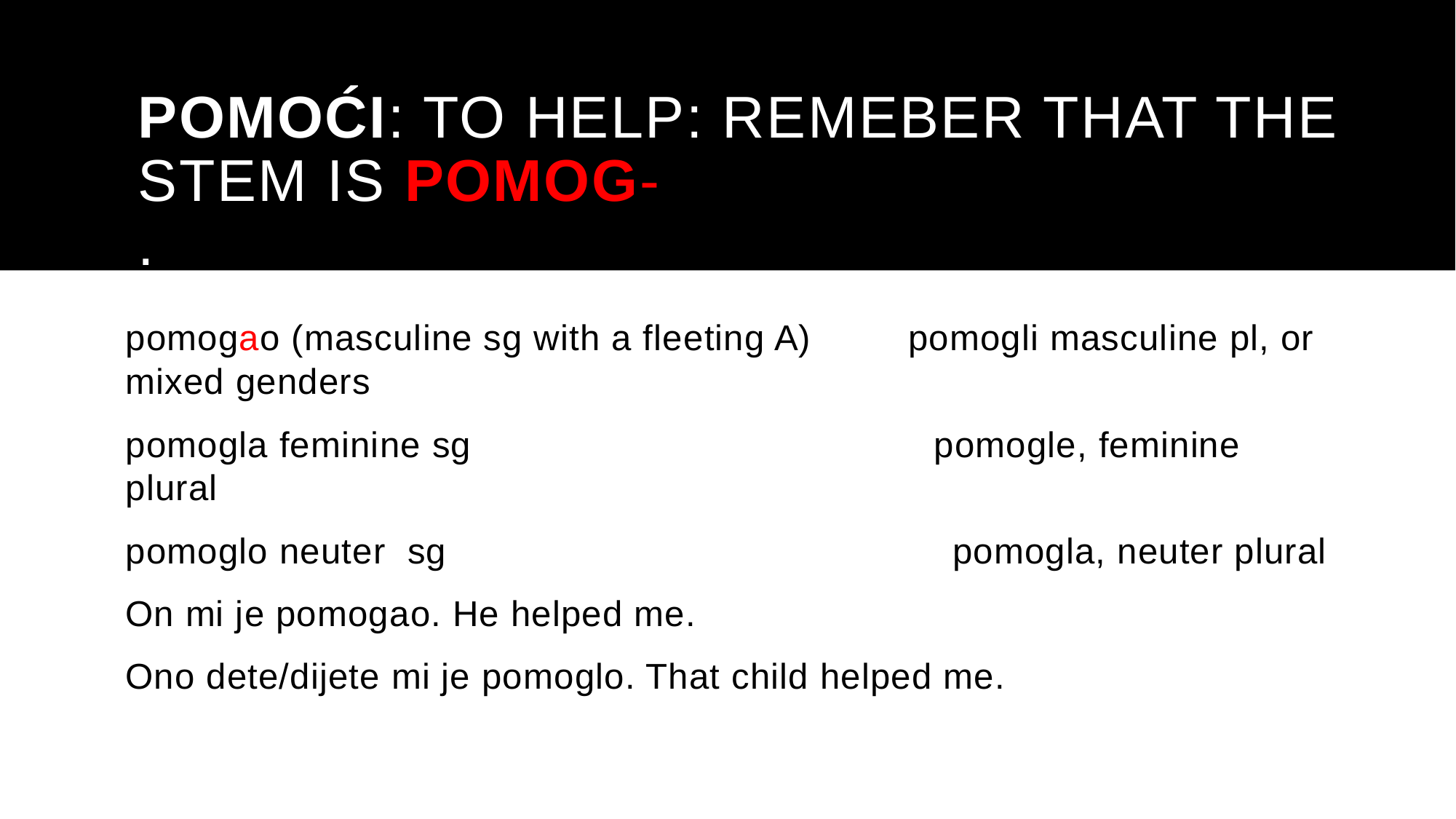

# Pomoći: to help: Remeber that the stem is pomog- .
pomogao (masculine sg with a fleeting A)         pomogli masculine pl, or mixed genders
pomogla feminine sg                                           pomogle, feminine plural
pomoglo neuter  sg                                               pomogla, neuter plural
On mi je pomogao. He helped me.
Ono dete/dijete mi je pomoglo. That child helped me.